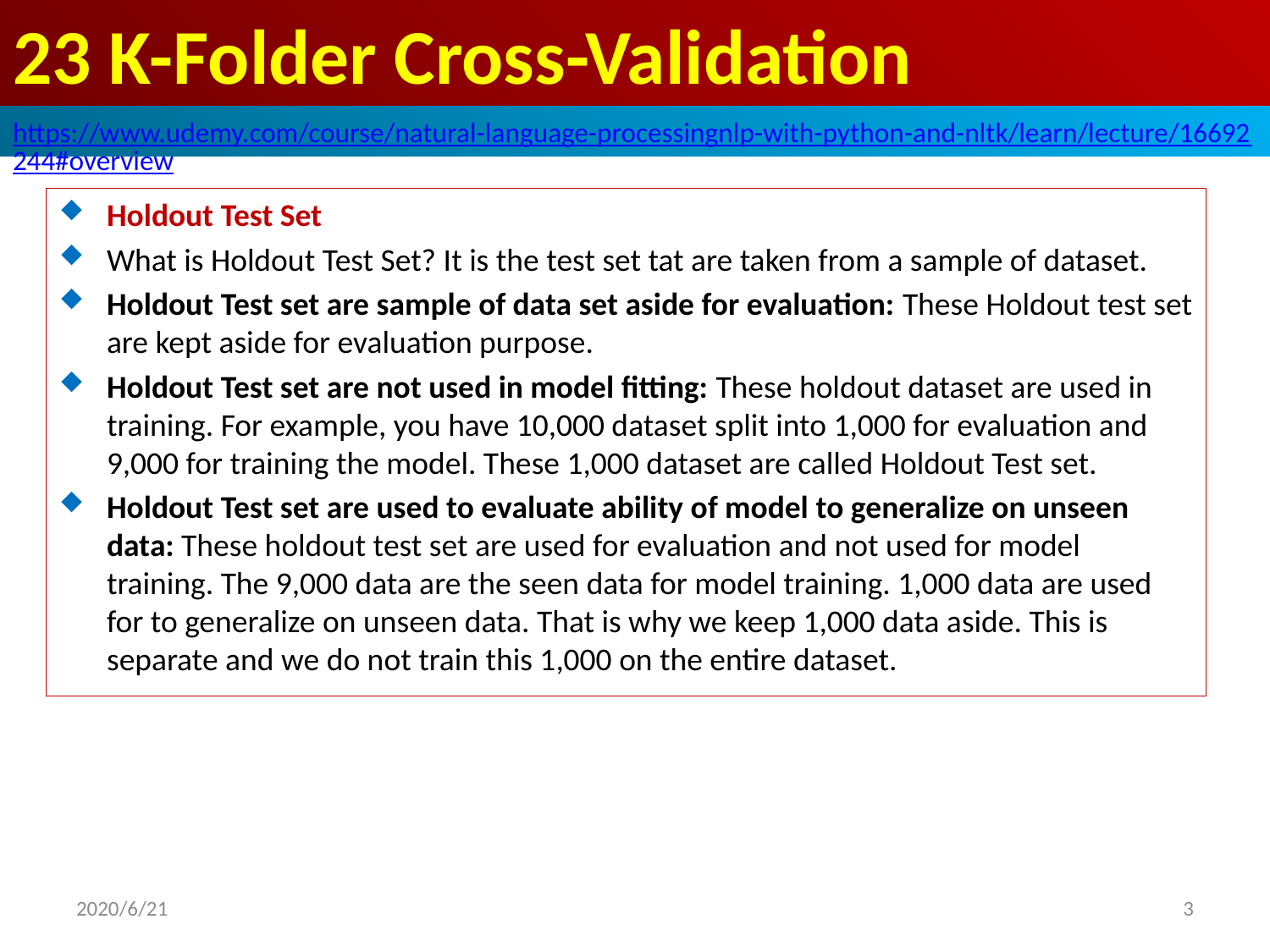

# 23 K-Folder Cross-Validation
https://www.udemy.com/course/natural-language-processingnlp-with-python-and-nltk/learn/lecture/16692244#overview
Holdout Test Set
What is Holdout Test Set? It is the test set tat are taken from a sample of dataset.
Holdout Test set are sample of data set aside for evaluation: These Holdout test set are kept aside for evaluation purpose.
Holdout Test set are not used in model fitting: These holdout dataset are used in training. For example, you have 10,000 dataset split into 1,000 for evaluation and 9,000 for training the model. These 1,000 dataset are called Holdout Test set.
Holdout Test set are used to evaluate ability of model to generalize on unseen data: These holdout test set are used for evaluation and not used for model training. The 9,000 data are the seen data for model training. 1,000 data are used for to generalize on unseen data. That is why we keep 1,000 data aside. This is separate and we do not train this 1,000 on the entire dataset.
2020/6/21
3